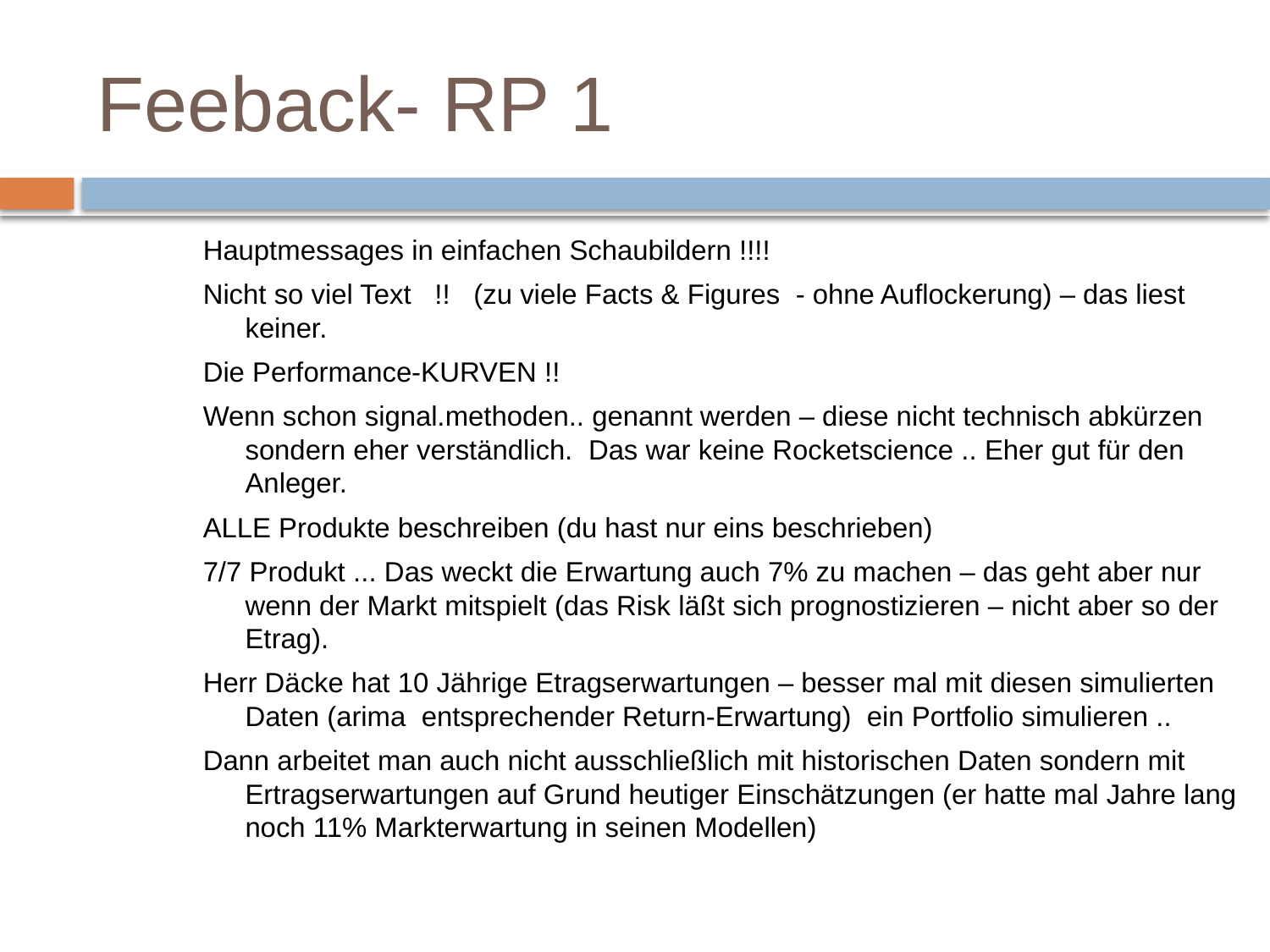

# Feeback- RP 1
Hauptmessages in einfachen Schaubildern !!!!
Nicht so viel Text   !!   (zu viele Facts & Figures  - ohne Auflockerung) – das liest keiner.
Die Performance-KURVEN !!
Wenn schon signal.methoden.. genannt werden – diese nicht technisch abkürzen sondern eher verständlich.  Das war keine Rocketscience .. Eher gut für den Anleger.
ALLE Produkte beschreiben (du hast nur eins beschrieben)
7/7 Produkt ... Das weckt die Erwartung auch 7% zu machen – das geht aber nur wenn der Markt mitspielt (das Risk läßt sich prognostizieren – nicht aber so der Etrag).
Herr Däcke hat 10 Jährige Etragserwartungen – besser mal mit diesen simulierten Daten (arima  entsprechender Return-Erwartung)  ein Portfolio simulieren ..
Dann arbeitet man auch nicht ausschließlich mit historischen Daten sondern mit Ertragserwartungen auf Grund heutiger Einschätzungen (er hatte mal Jahre lang noch 11% Markterwartung in seinen Modellen)